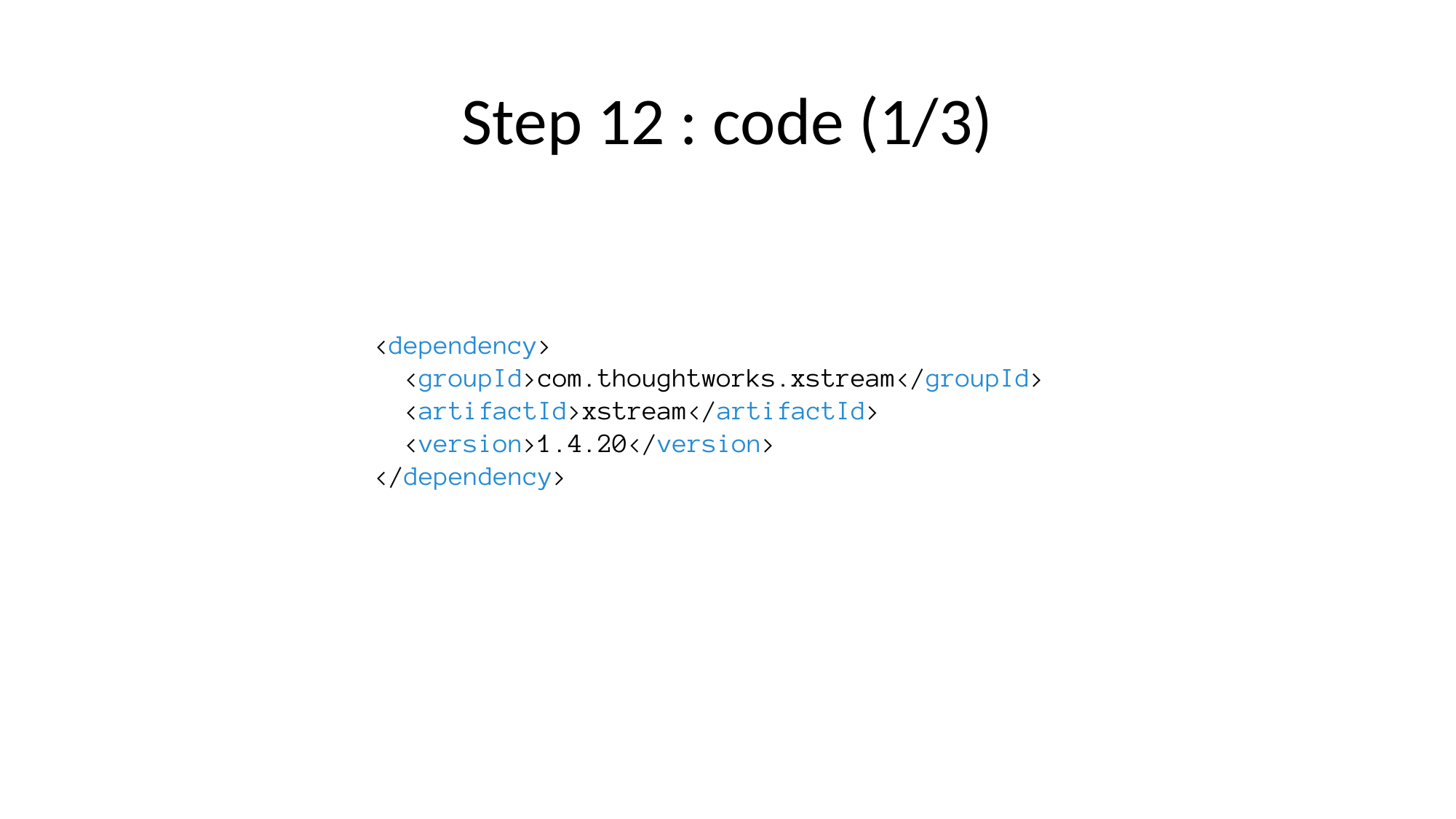

# Step 12 : code (1/3)
<dependency>
  <groupId>com.thoughtworks.xstream</groupId>
  <artifactId>xstream</artifactId>
  <version>1.4.20</version>
</dependency>